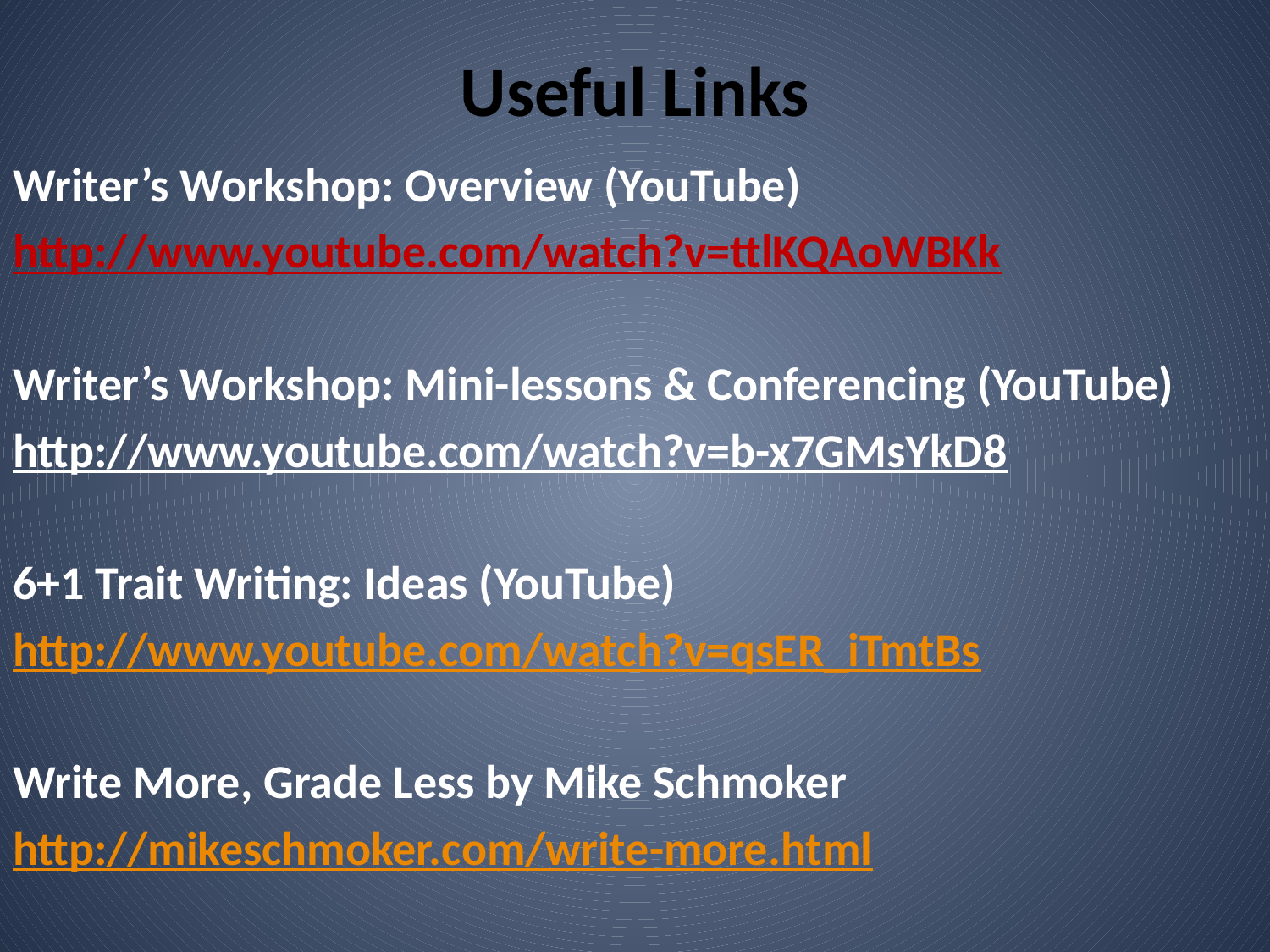

# Useful Links
Writer’s Workshop: Overview (YouTube)
http://www.youtube.com/watch?v=ttlKQAoWBKk

Writer’s Workshop: Mini-lessons & Conferencing (YouTube)
http://www.youtube.com/watch?v=b-x7GMsYkD8

6+1 Trait Writing: Ideas (YouTube)
http://www.youtube.com/watch?v=qsER_iTmtBs

Write More, Grade Less by Mike Schmoker
http://mikeschmoker.com/write-more.html